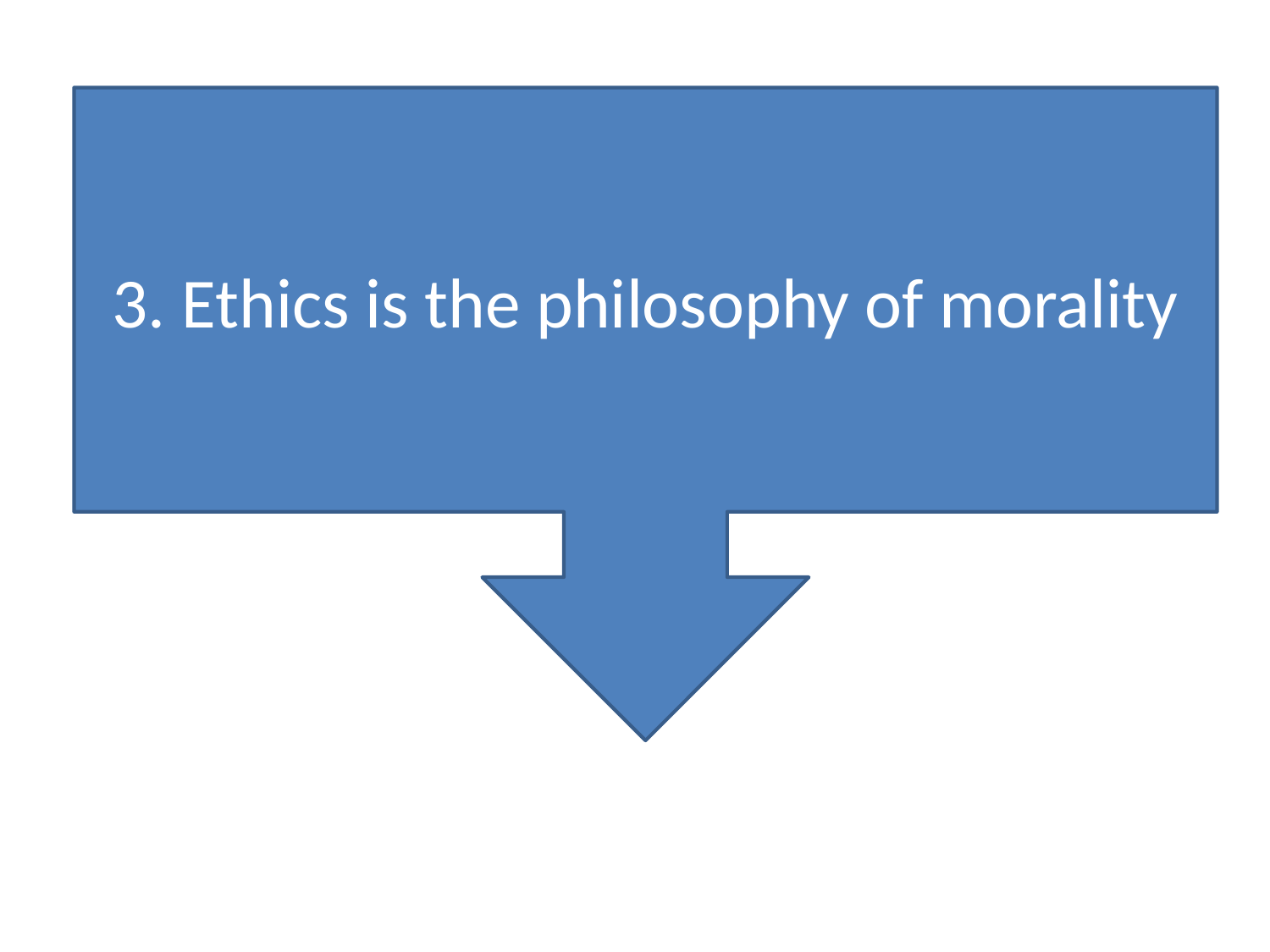

3. Ethics is the philosophy of morality